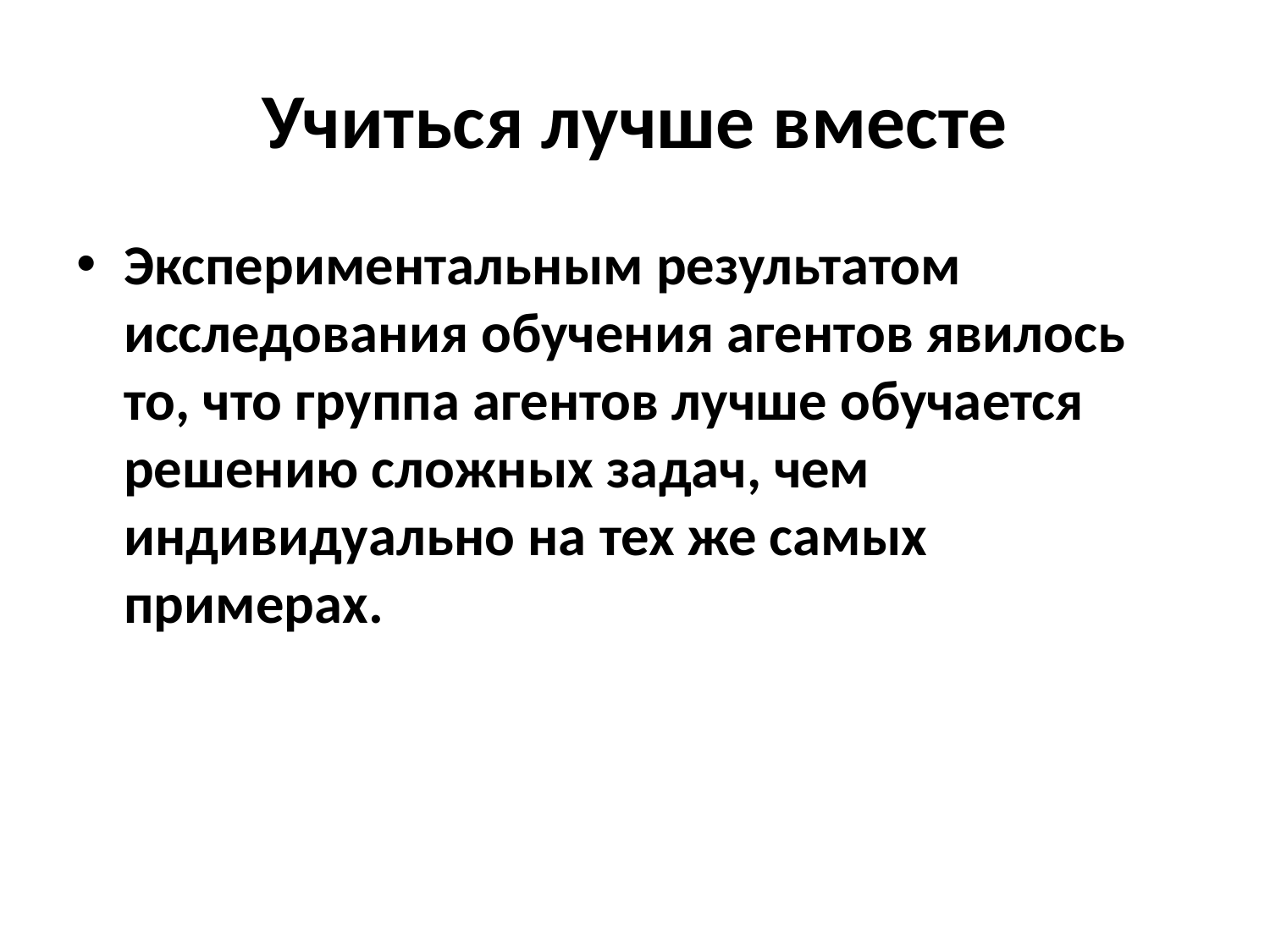

# Учиться лучше вместе
Экспериментальным результатом исследования обучения агентов явилось то, что группа агентов лучше обучается решению сложных задач, чем индивидуально на тех же самых примерах.